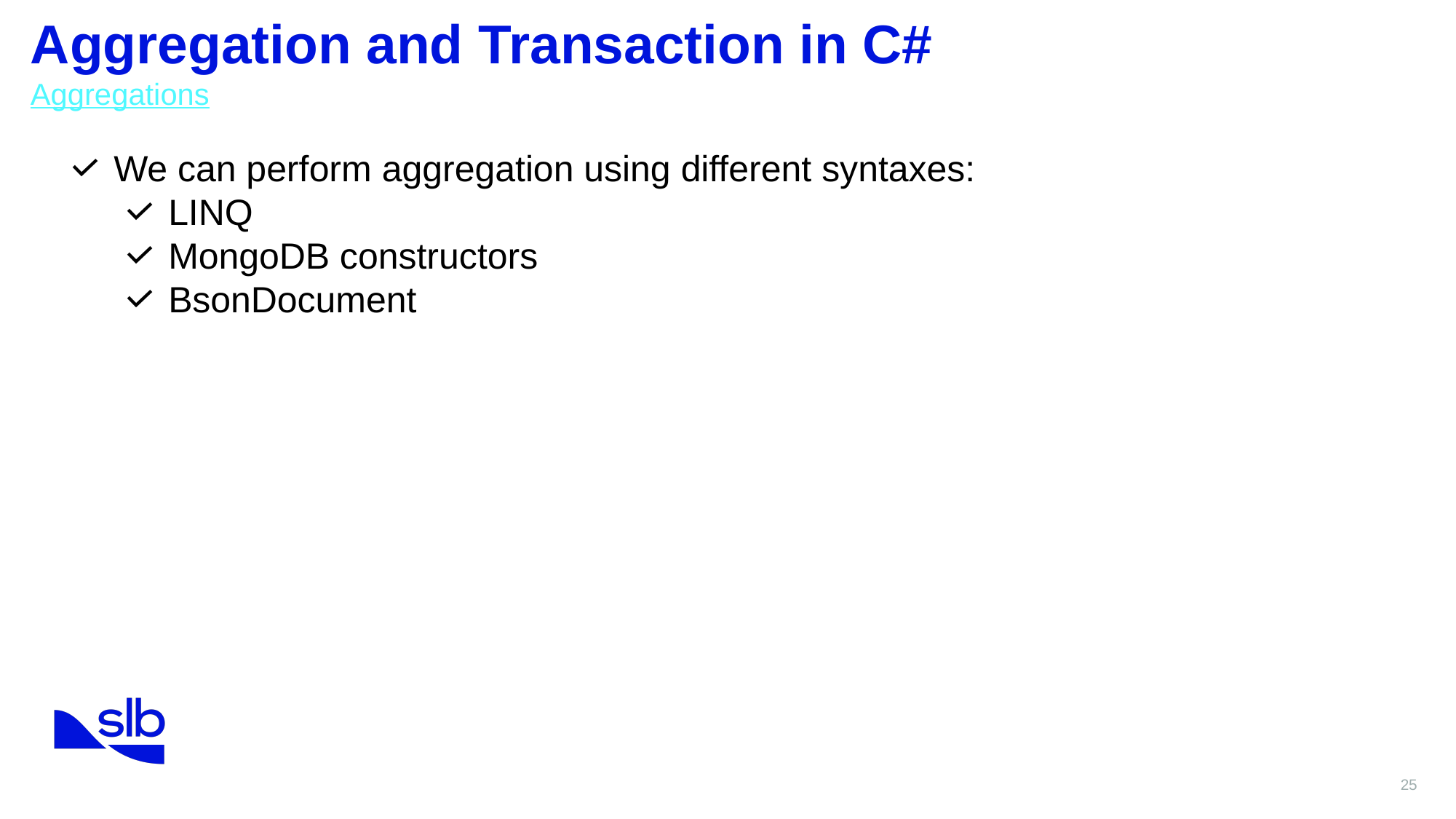

Aggregation and Transaction in C#
Aggregations
We can perform aggregation using different syntaxes:
LINQ
MongoDB constructors
BsonDocument

25